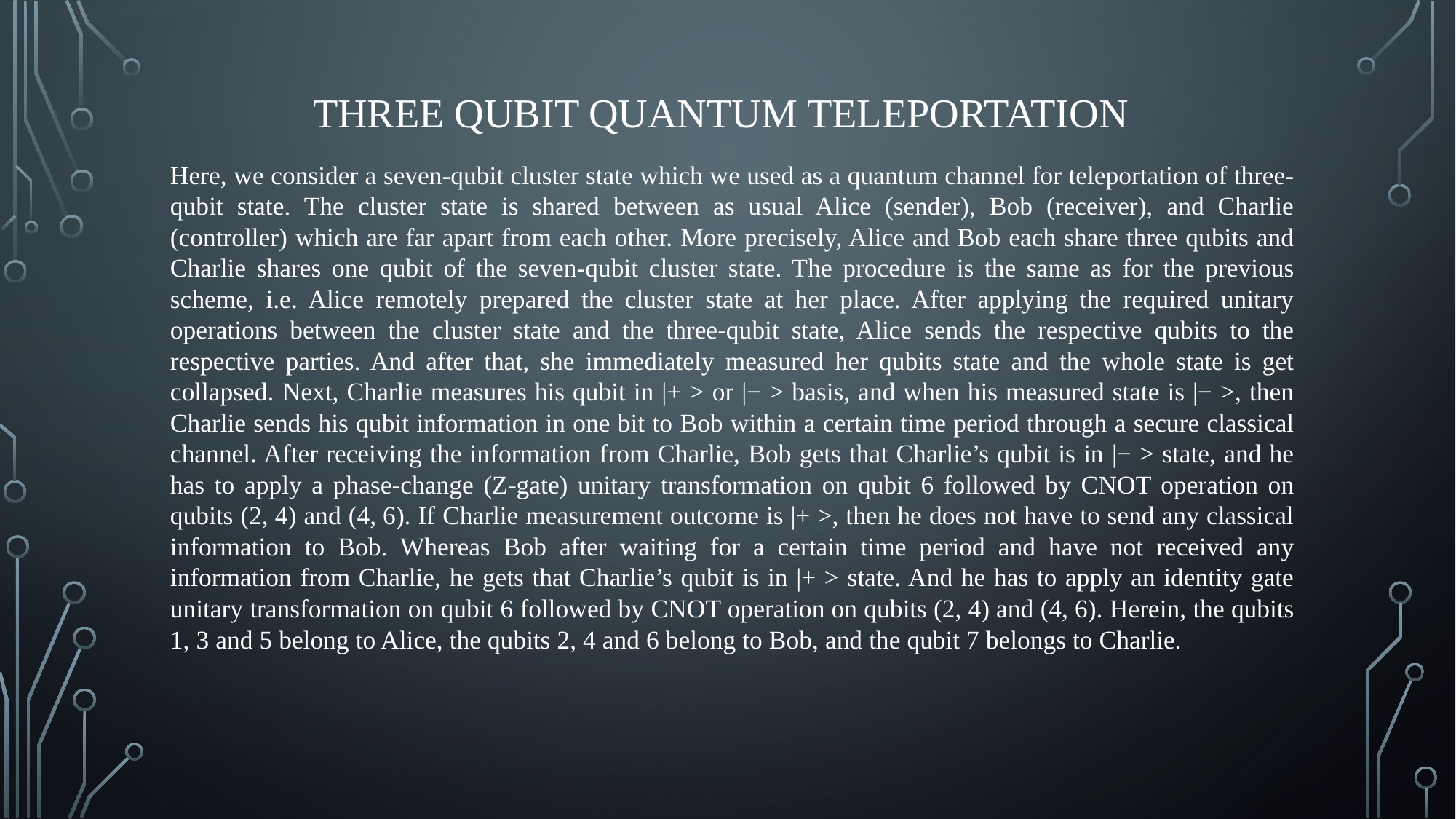

# Three qubit quantum teleportation
Here, we consider a seven-qubit cluster state which we used as a quantum channel for teleportation of three-qubit state. The cluster state is shared between as usual Alice (sender), Bob (receiver), and Charlie (controller) which are far apart from each other. More precisely, Alice and Bob each share three qubits and Charlie shares one qubit of the seven-qubit cluster state. The procedure is the same as for the previous scheme, i.e. Alice remotely prepared the cluster state at her place. After applying the required unitary operations between the cluster state and the three-qubit state, Alice sends the respective qubits to the respective parties. And after that, she immediately measured her qubits state and the whole state is get collapsed. Next, Charlie measures his qubit in |+ > or |− > basis, and when his measured state is |− >, then Charlie sends his qubit information in one bit to Bob within a certain time period through a secure classical channel. After receiving the information from Charlie, Bob gets that Charlie’s qubit is in |− > state, and he has to apply a phase-change (Z-gate) unitary transformation on qubit 6 followed by CNOT operation on qubits (2, 4) and (4, 6). If Charlie measurement outcome is |+ >, then he does not have to send any classical information to Bob. Whereas Bob after waiting for a certain time period and have not received any information from Charlie, he gets that Charlie’s qubit is in |+ > state. And he has to apply an identity gate unitary transformation on qubit 6 followed by CNOT operation on qubits (2, 4) and (4, 6). Herein, the qubits 1, 3 and 5 belong to Alice, the qubits 2, 4 and 6 belong to Bob, and the qubit 7 belongs to Charlie.